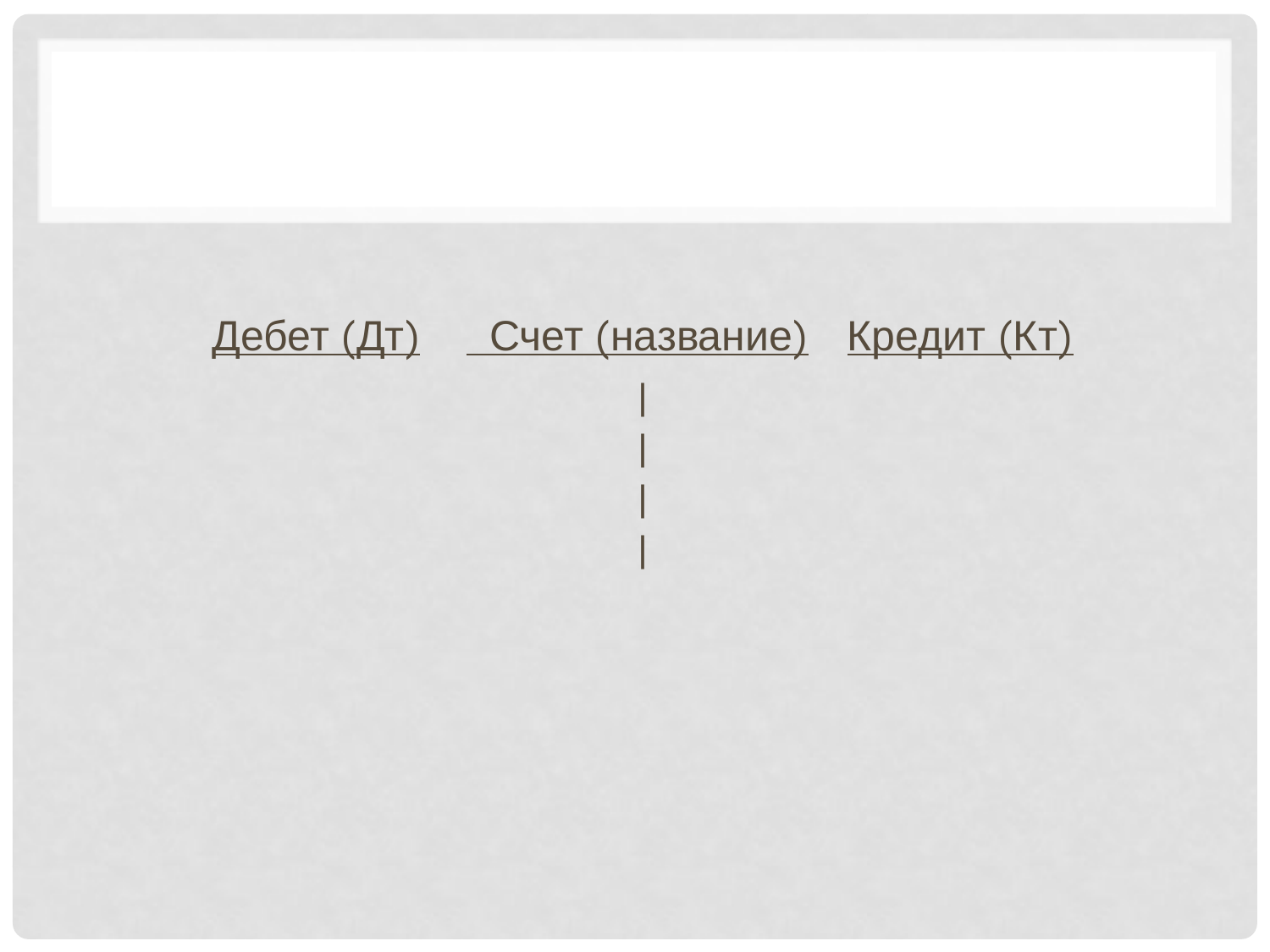

#

Дебет (Дт)	  Счет (название)	Кредит (Кт)
│
│
│
│